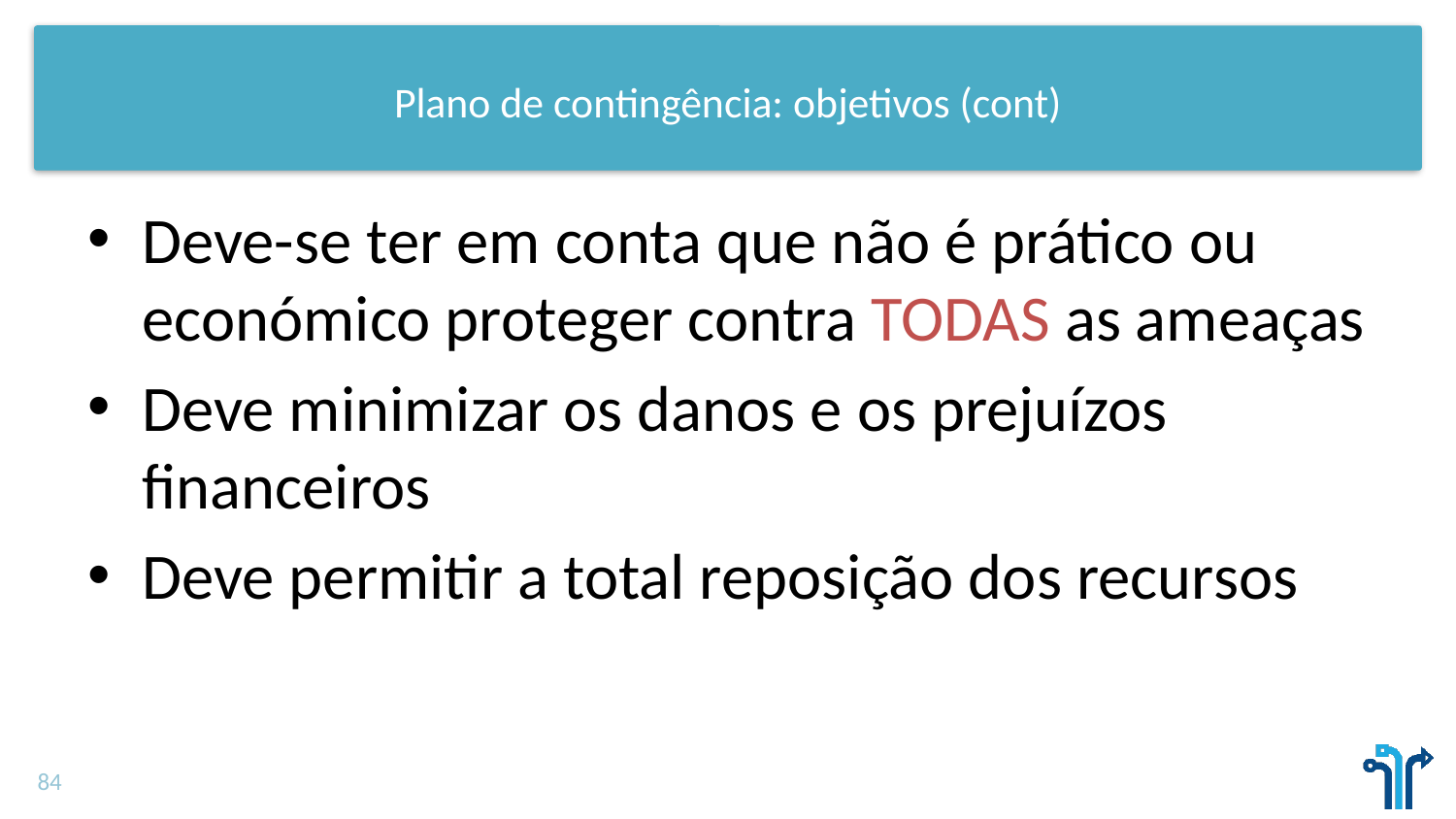

# Plano de contingência: objetivos (cont)
Deve-se ter em conta que não é prático ou económico proteger contra TODAS as ameaças
Deve minimizar os danos e os prejuízos financeiros
Deve permitir a total reposição dos recursos
84